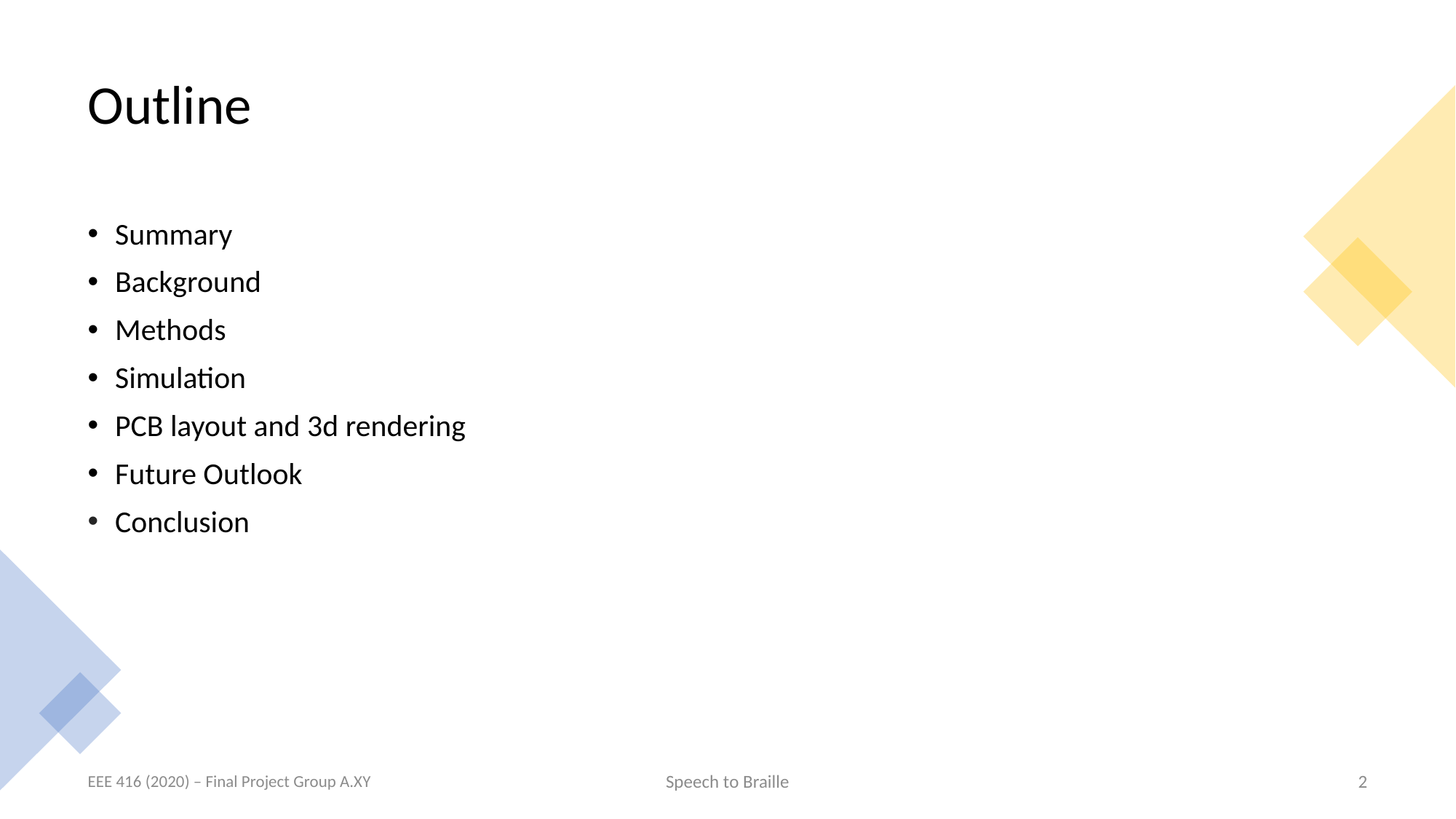

# Outline

Summary
Background
Methods
Simulation
PCB layout and 3d rendering
Future Outlook
Conclusion

EEE 416 (2020) – Final Project Group A.XY
Speech to Braille
2